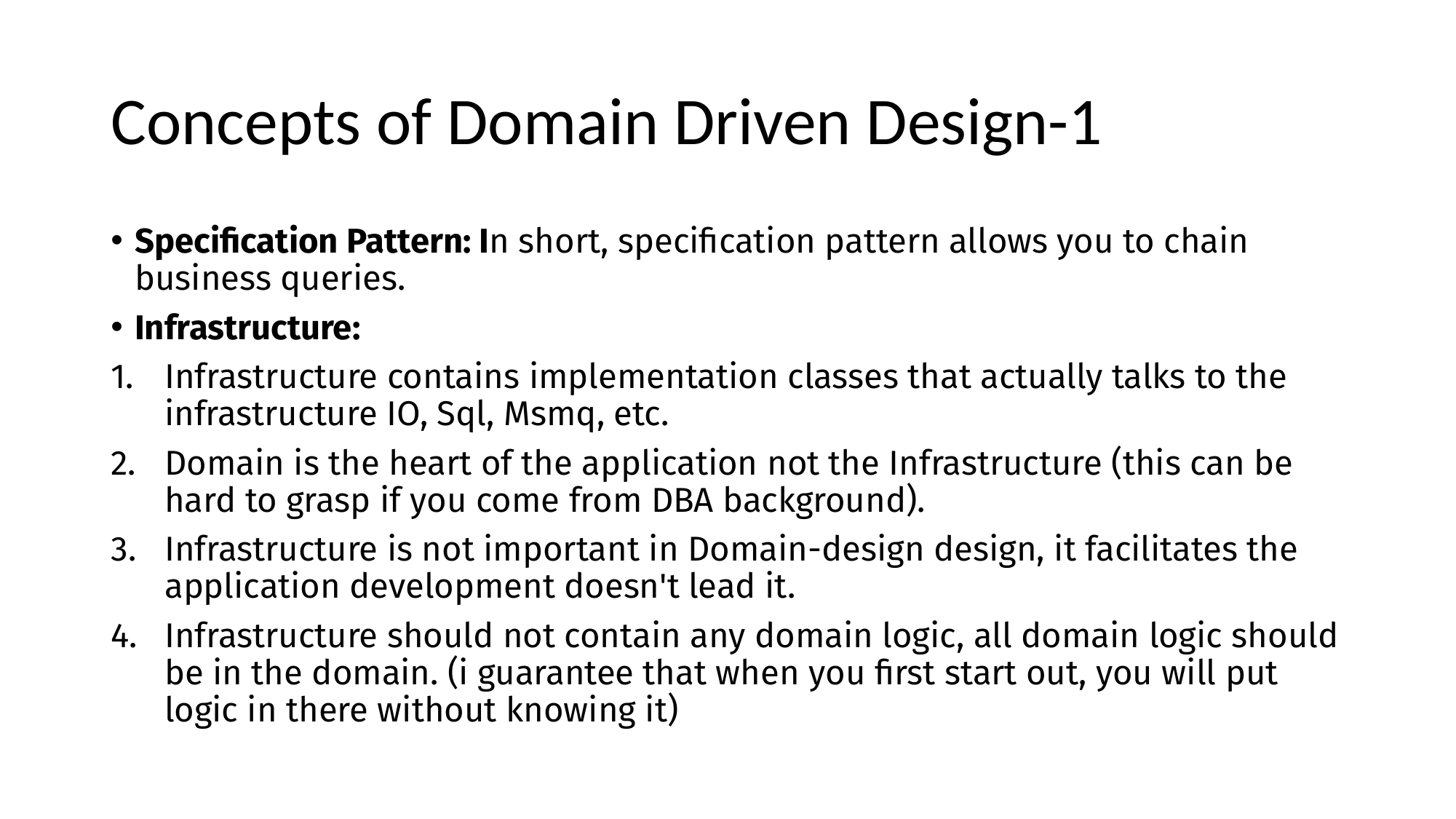

# Concepts of Domain Driven Design-1
Specification Pattern: In short, specification pattern allows you to chain business queries.
Infrastructure:
Infrastructure contains implementation classes that actually talks to the infrastructure IO, Sql, Msmq, etc.
Domain is the heart of the application not the Infrastructure (this can be hard to grasp if you come from DBA background).
Infrastructure is not important in Domain-design design, it facilitates the application development doesn't lead it.
Infrastructure should not contain any domain logic, all domain logic should be in the domain. (i guarantee that when you first start out, you will put logic in there without knowing it)